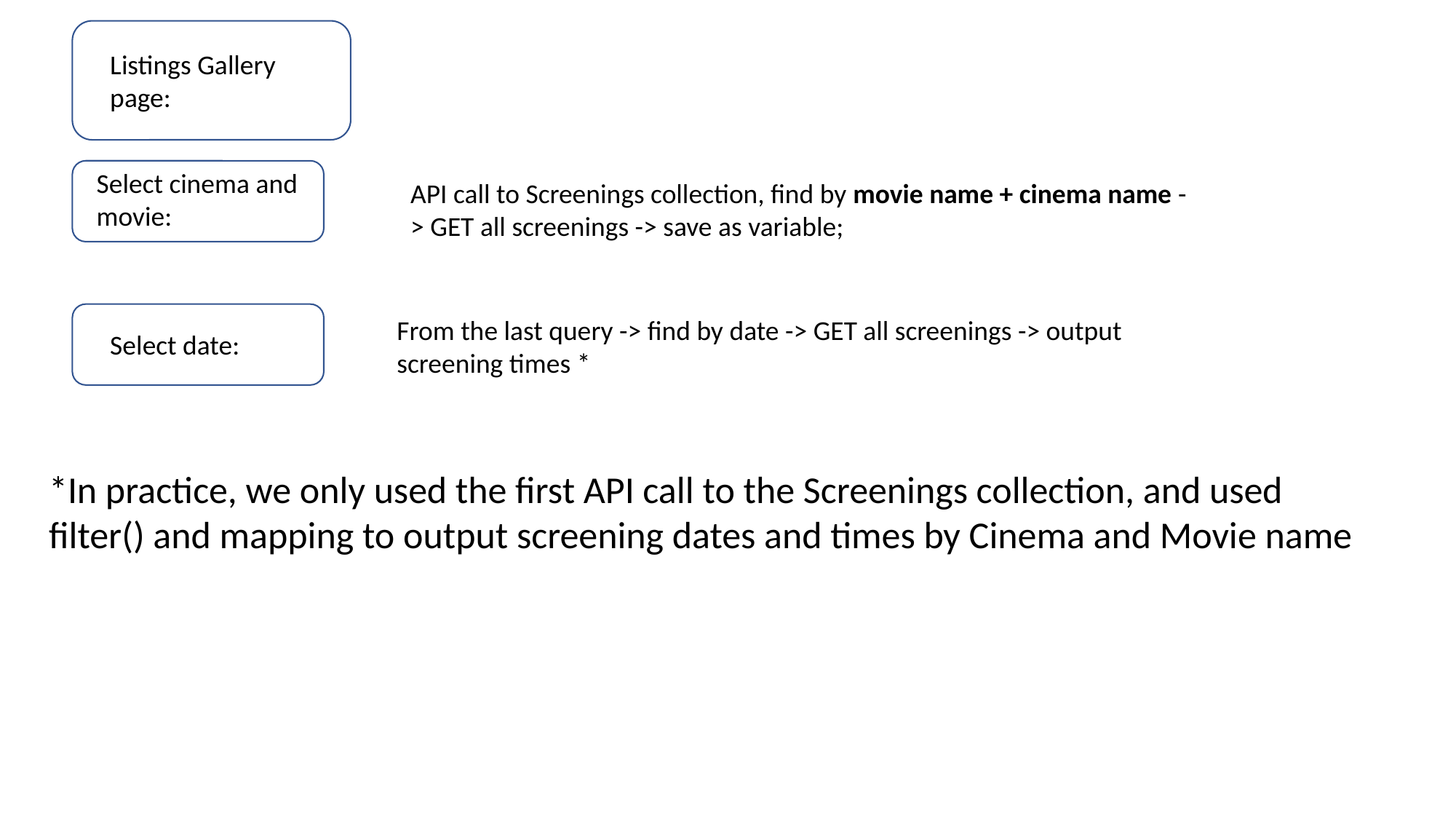

Listings Gallery page:

Select cinema and movie:
API call to Screenings collection, find by movie name + cinema name -> GET all screenings -> save as variable;

From the last query -> find by date -> GET all screenings -> output screening times *
Select date:
*In practice, we only used the first API call to the Screenings collection, and used filter() and mapping to output screening dates and times by Cinema and Movie name